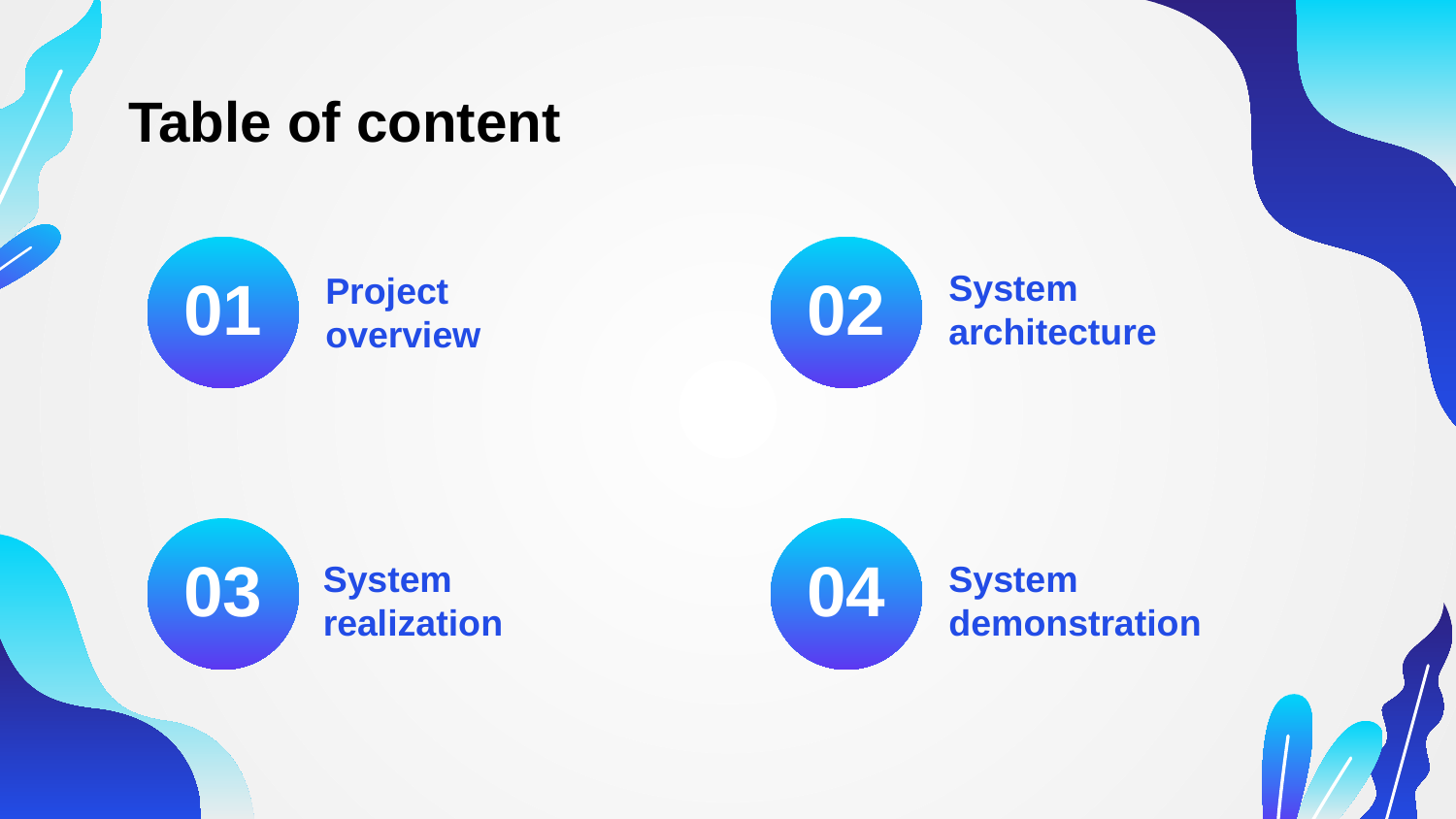

# Table of content

System architecture
Project overview
01
02

System realization
03
04
System demonstration